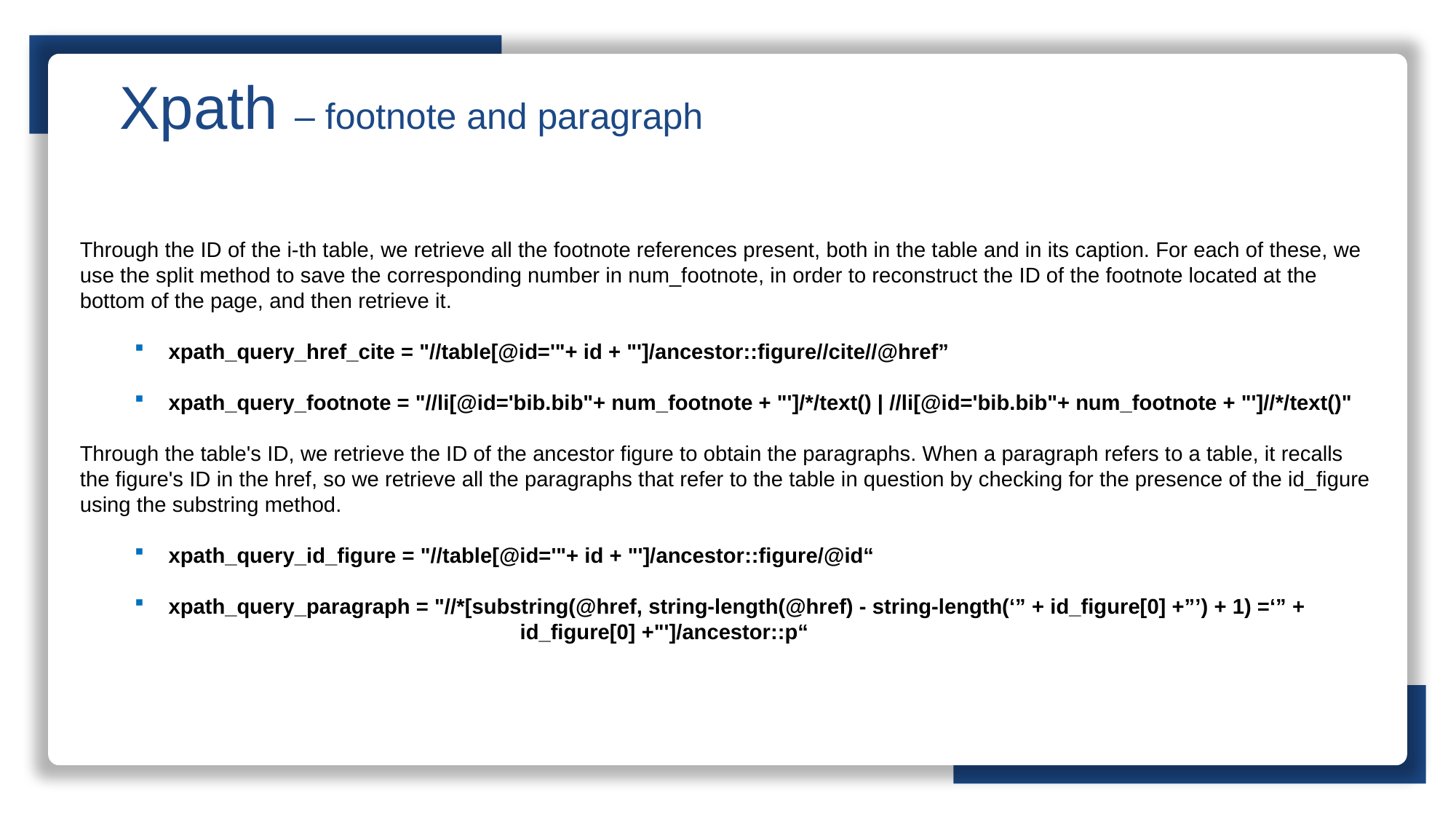

Xpath – footnote and paragraph
Through the ID of the i-th table, we retrieve all the footnote references present, both in the table and in its caption. For each of these, we use the split method to save the corresponding number in num_footnote, in order to reconstruct the ID of the footnote located at the bottom of the page, and then retrieve it.

xpath_query_href_cite = "//table[@id='"+ id + "']/ancestor::figure//cite//@href”

xpath_query_footnote = "//li[@id='bib.bib"+ num_footnote + "']/*/text() | //li[@id='bib.bib"+ num_footnote + "']//*/text()"

Through the table's ID, we retrieve the ID of the ancestor figure to obtain the paragraphs. When a paragraph refers to a table, it recalls the figure's ID in the href, so we retrieve all the paragraphs that refer to the table in question by checking for the presence of the id_figure using the substring method.

xpath_query_id_figure = "//table[@id='"+ id + "']/ancestor::figure/@id“

xpath_query_paragraph = "//*[substring(@href, string-length(@href) - string-length(‘” + id_figure[0] +”’) + 1) =‘” +                          			    id_figure[0] +"']/ancestor::p“